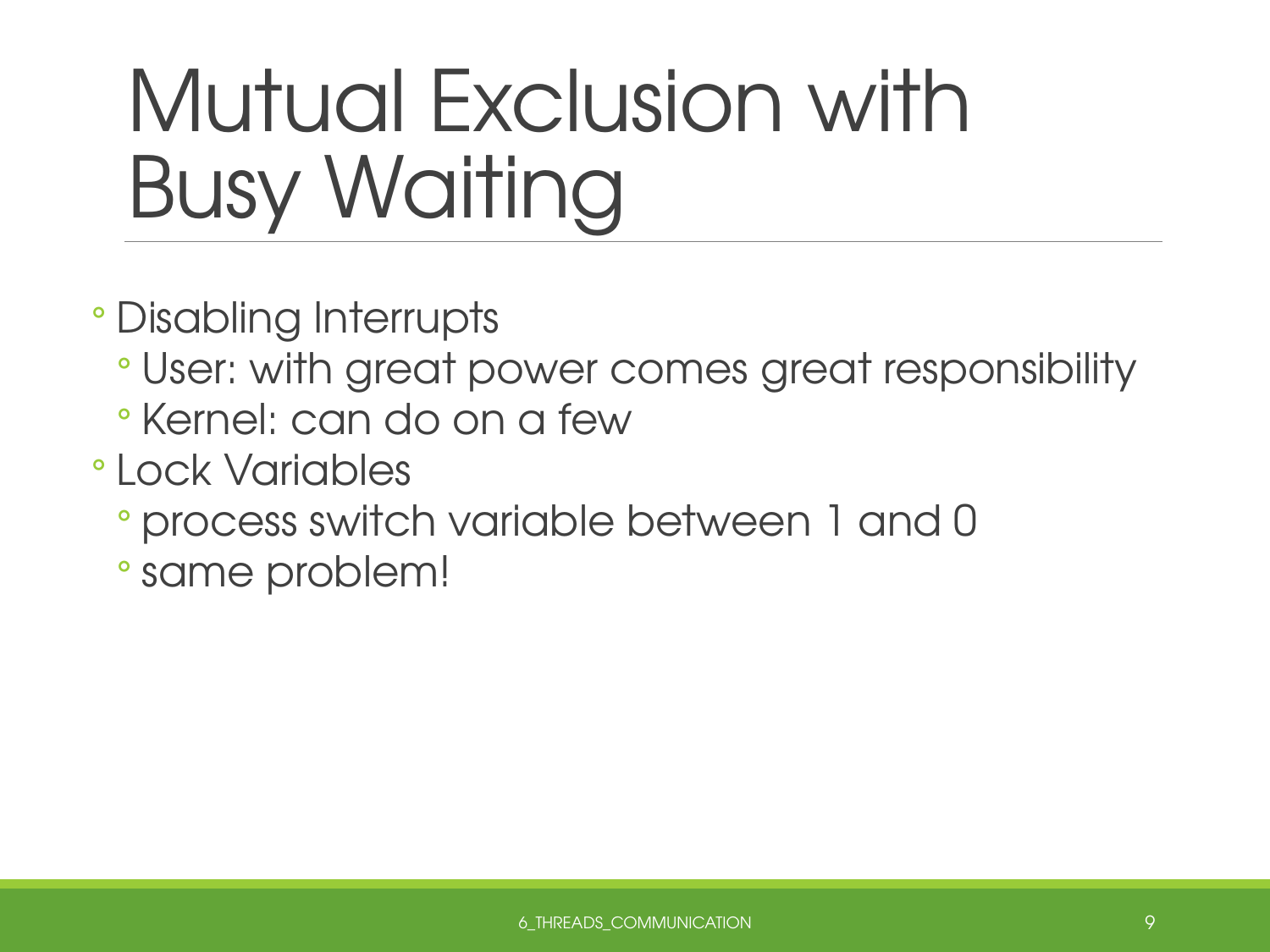

# Mutual Exclusion with Busy Waiting

Disabling Interrupts
User: with great power comes great responsibility
Kernel: can do on a few
Lock Variables
process switch variable between 1 and 0
same problem!

6_Threads_Communication
9